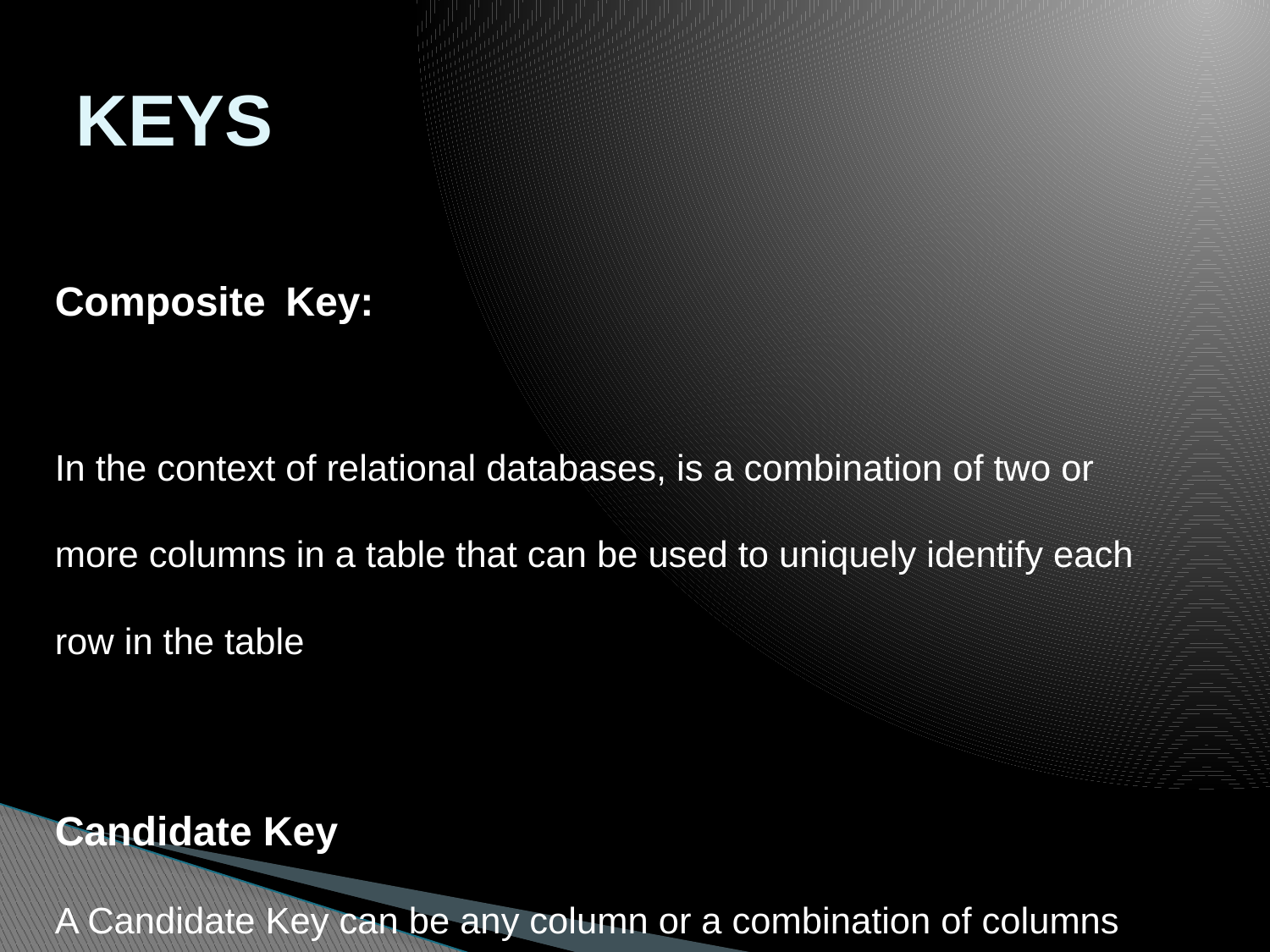

# KEYS
Composite Key:

In the context of relational databases, is a combination of two or more columns in a table that can be used to uniquely identify each row in the table

Candidate Key
A Candidate Key can be any column or a combination of columns that can qualify as unique key in database.